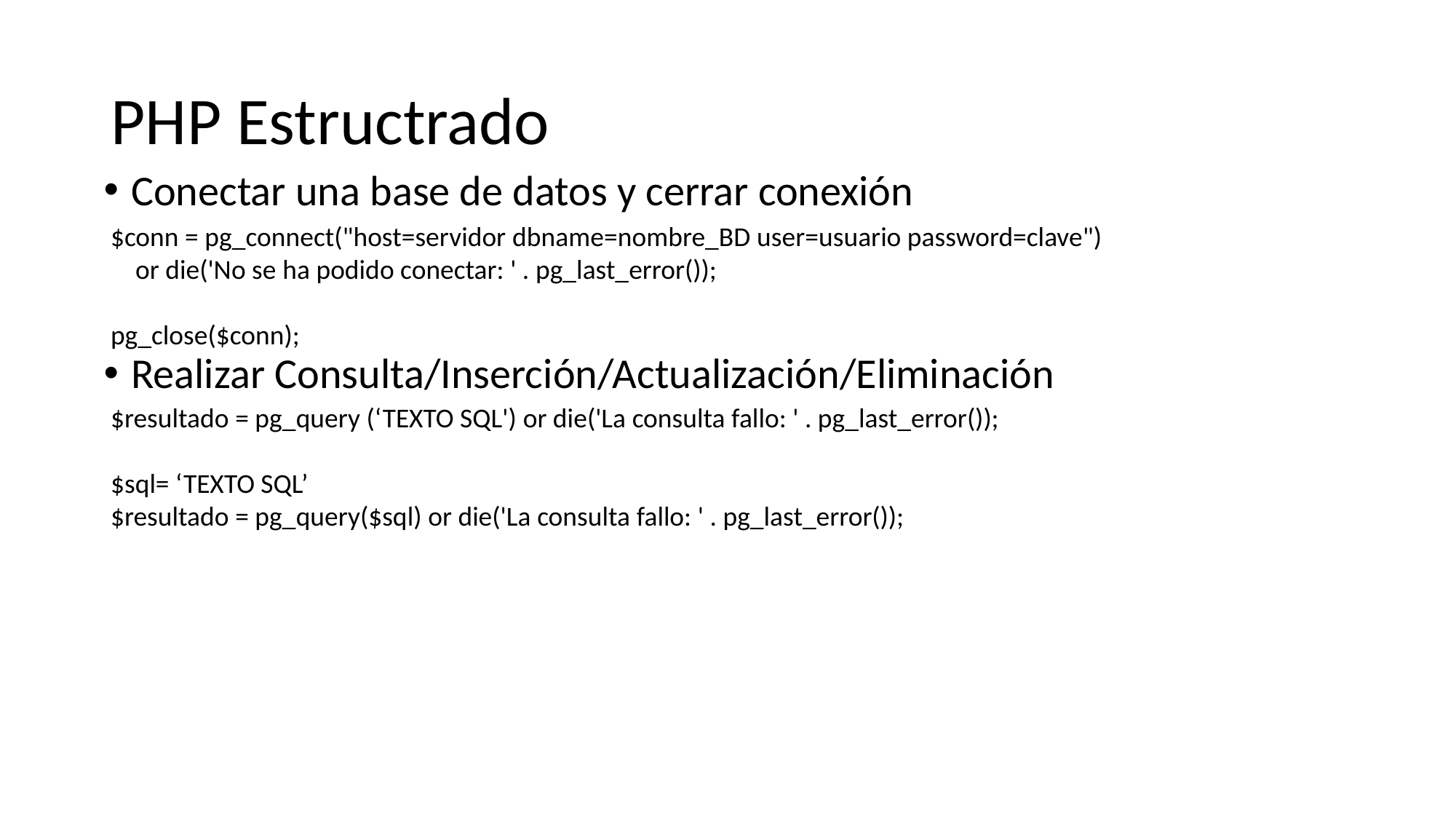

# PHP Estructrado
Conectar una base de datos y cerrar conexión

Realizar Consulta/Inserción/Actualización/Eliminación

$conn = pg_connect("host=servidor dbname=nombre_BD user=usuario password=clave")
    or die('No se ha podido conectar: ' . pg_last_error());

pg_close($conn);
$resultado = pg_query (‘TEXTO SQL') or die('La consulta fallo: ' . pg_last_error());

$sql= ‘TEXTO SQL’
$resultado = pg_query($sql) or die('La consulta fallo: ' . pg_last_error());